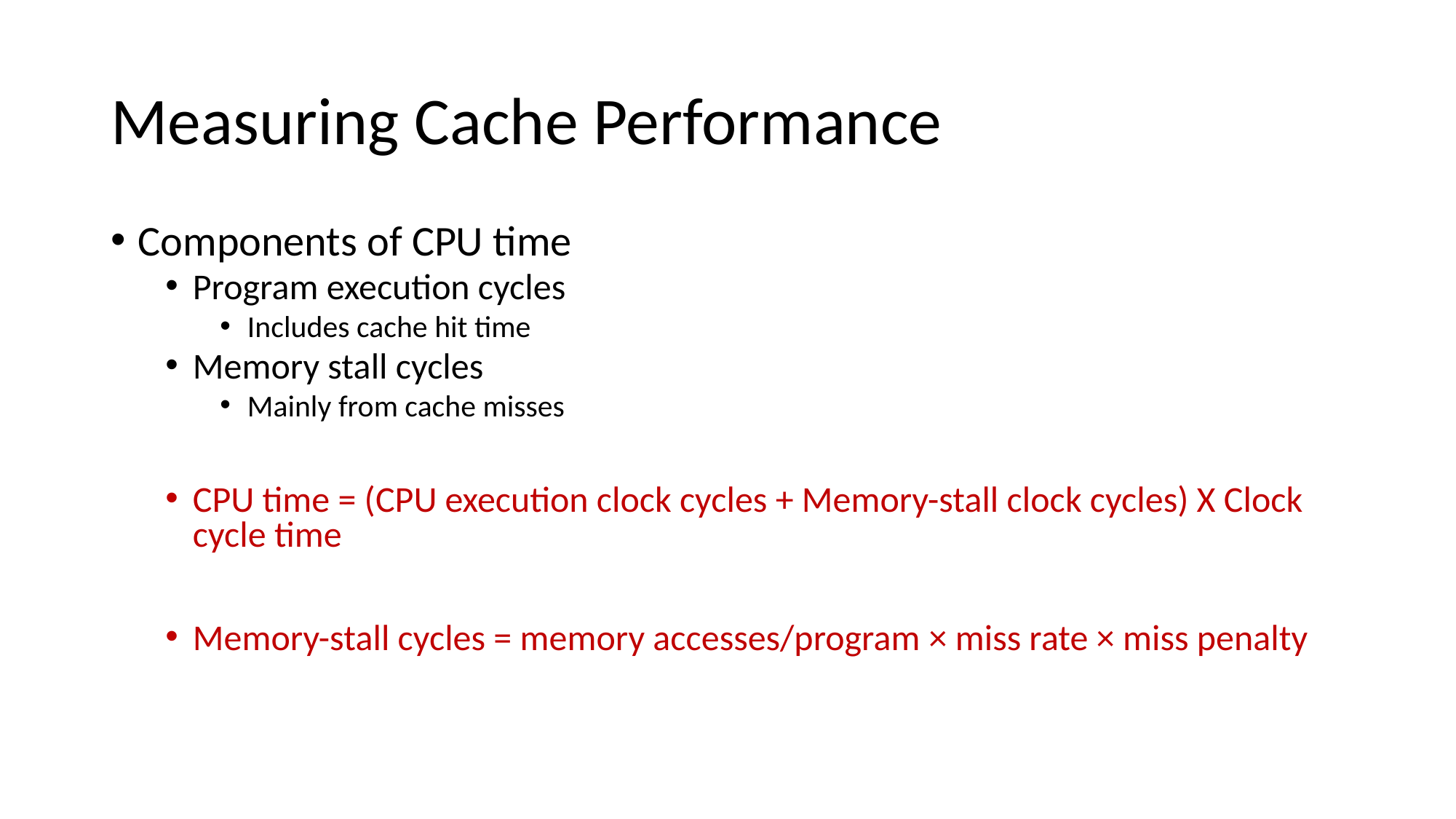

# Measuring Cache Performance
Components of CPU time
Program execution cycles
Includes cache hit time
Memory stall cycles
Mainly from cache misses

CPU time = (CPU execution clock cycles + Memory-stall clock cycles) X Clock cycle time

Memory-stall cycles = memory accesses/program × miss rate × miss penalty